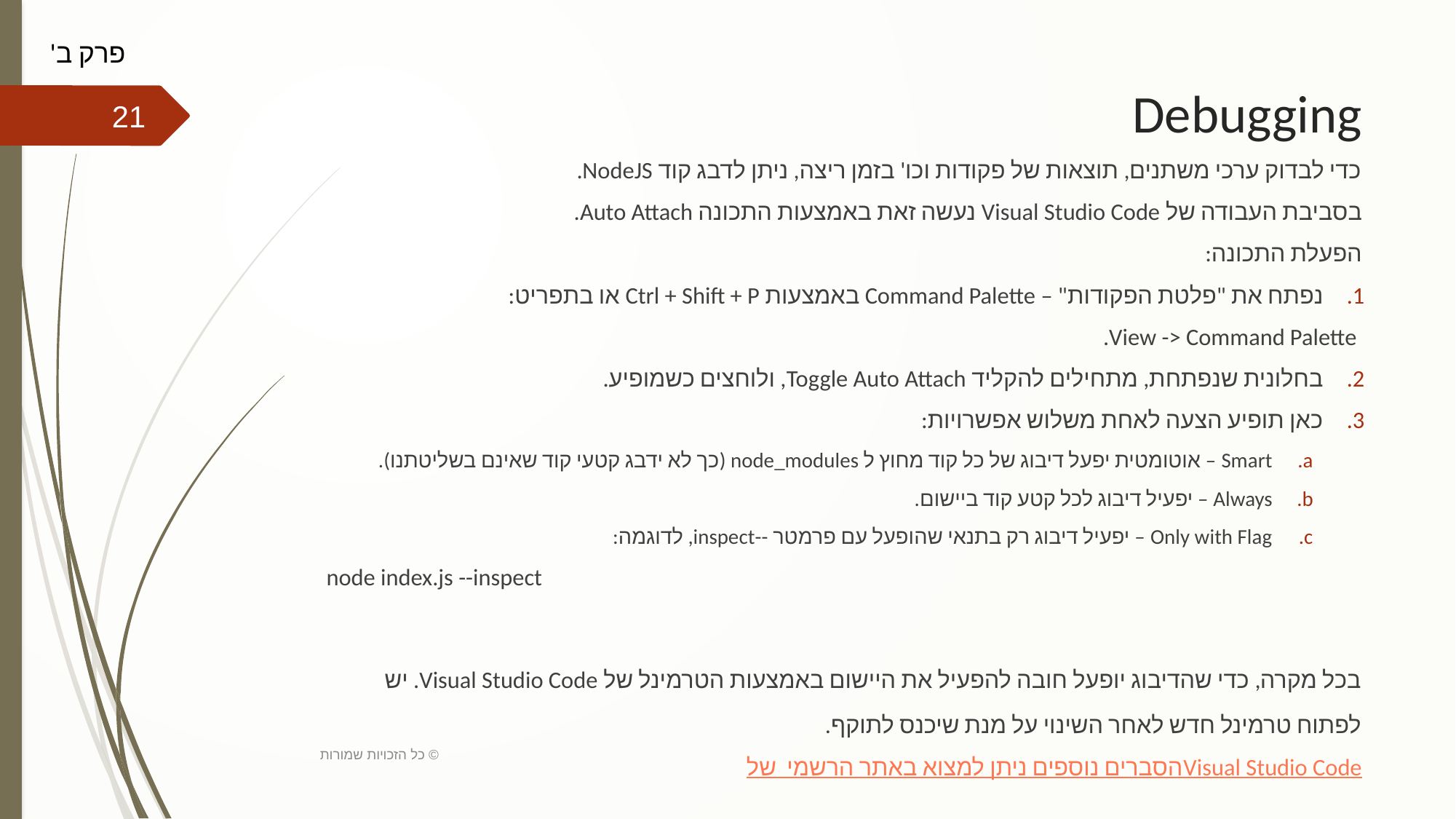

פרק ב'
# Debugging
21
כדי לבדוק ערכי משתנים, תוצאות של פקודות וכו' בזמן ריצה, ניתן לדבג קוד NodeJS.
בסביבת העבודה של Visual Studio Code נעשה זאת באמצעות התכונה Auto Attach.
הפעלת התכונה:
נפתח את "פלטת הפקודות" – Command Palette באמצעות Ctrl + Shift + P או בתפריט:
 View -> Command Palette.
בחלונית שנפתחת, מתחילים להקליד Toggle Auto Attach, ולוחצים כשמופיע.
כאן תופיע הצעה לאחת משלוש אפשרויות:
Smart – אוטומטית יפעל דיבוג של כל קוד מחוץ ל node_modules (כך לא ידבג קטעי קוד שאינם בשליטתנו).
Always – יפעיל דיבוג לכל קטע קוד ביישום.
Only with Flag – יפעיל דיבוג רק בתנאי שהופעל עם פרמטר --inspect, לדוגמה:
node index.js --inspect

בכל מקרה, כדי שהדיבוג יופעל חובה להפעיל את היישום באמצעות הטרמינל של Visual Studio Code. יש לפתוח טרמינל חדש לאחר השינוי על מנת שיכנס לתוקף.
הסברים נוספים ניתן למצוא באתר הרשמי של Visual Studio Code

כל הזכויות שמורות ©